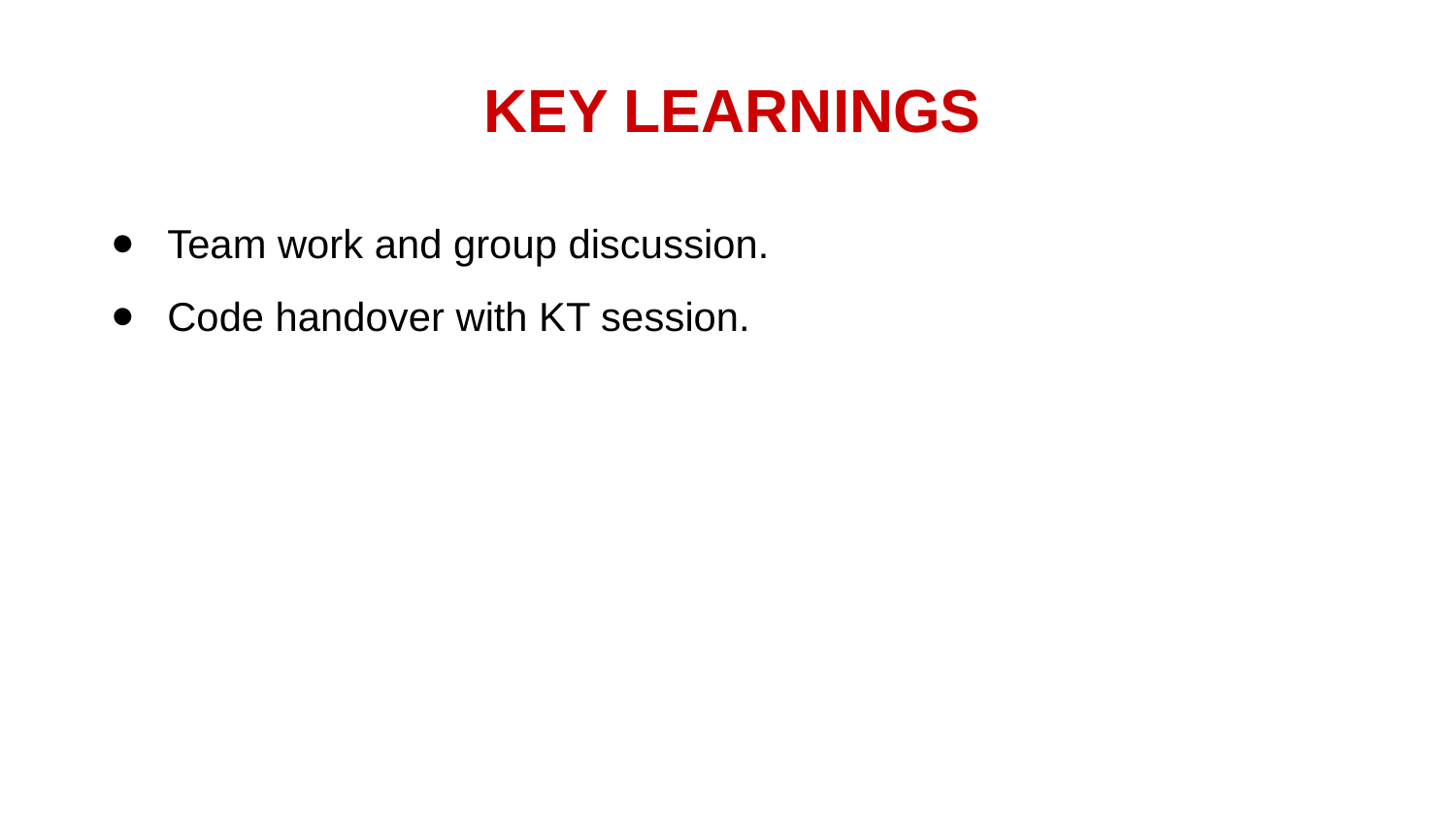

KEY LEARNINGS

Team work and group discussion.
Code handover with KT session.